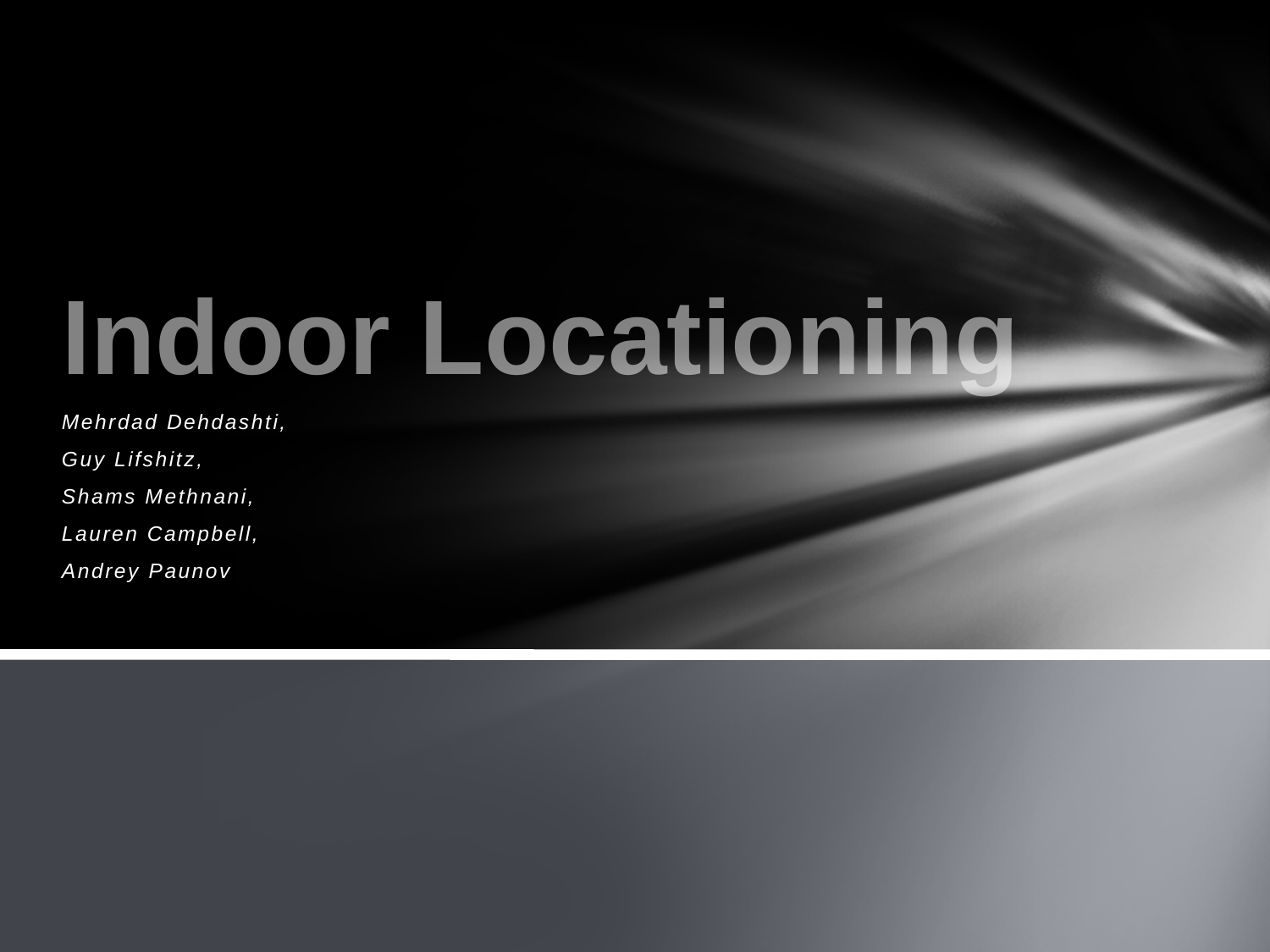

# Indoor Locationing
Mehrdad Dehdashti,
Guy Lifshitz,
Shams Methnani,
Lauren Campbell,
Andrey Paunov